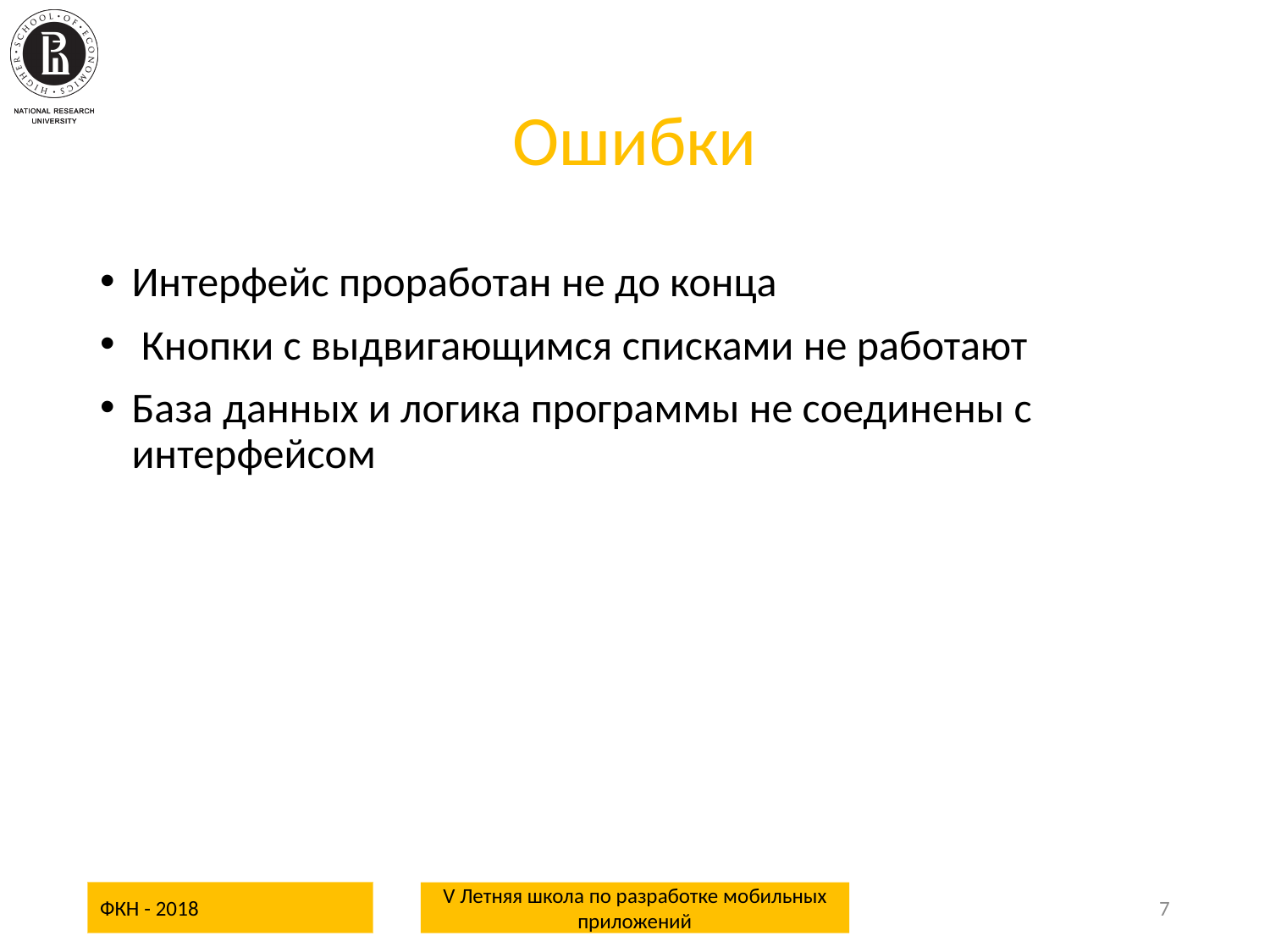

# Ошибки
Интерфейс проработан не до конца
 Кнопки с выдвигающимся списками не работают
База данных и логика программы не соединены с интерфейсом
ФКН - 2018
V Летняя школа по разработке мобильных приложений
7